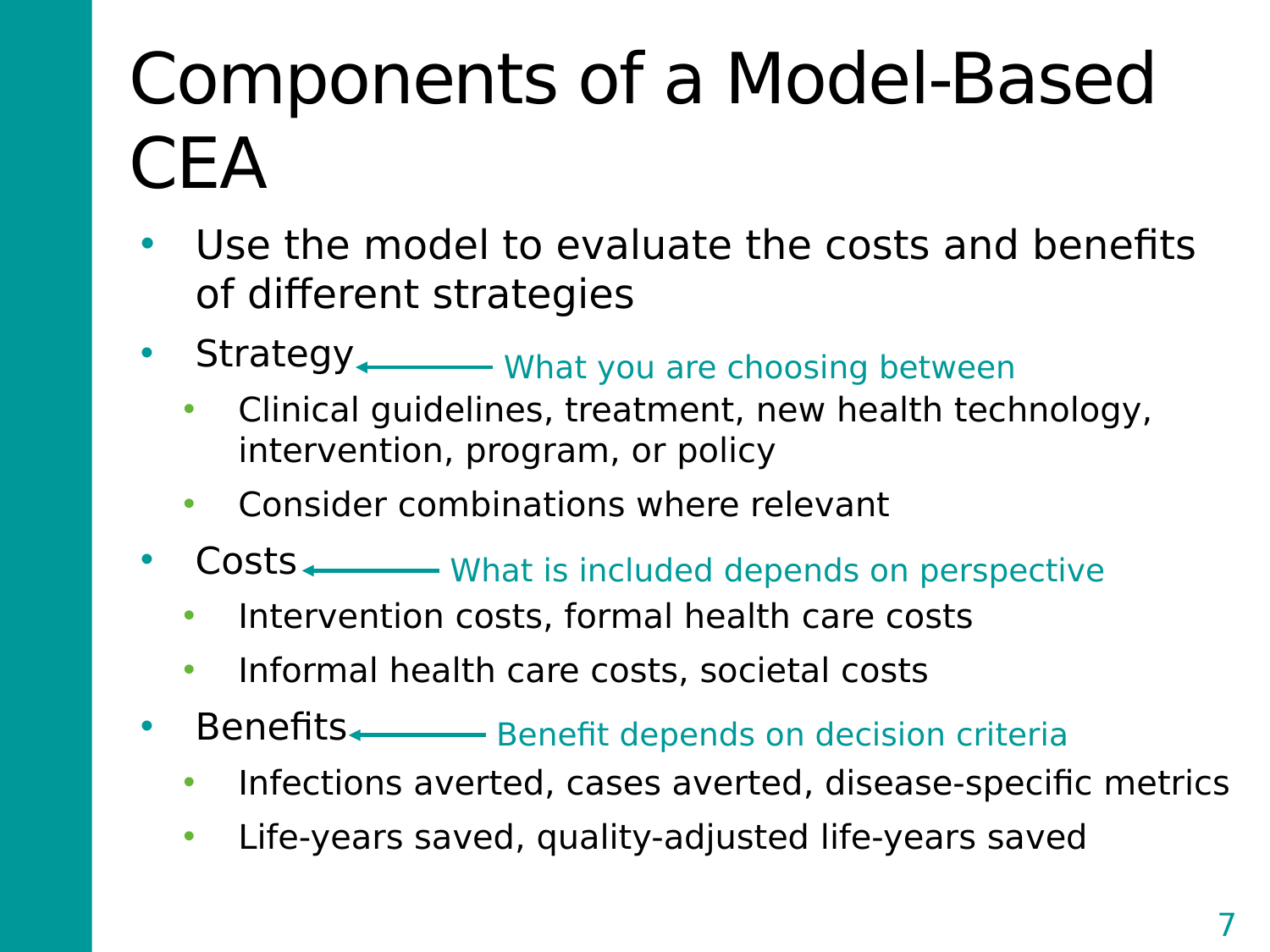

# Components of a Model-Based CEA
Use the model to evaluate the costs and benefits of different strategies
Strategy
Clinical guidelines, treatment, new health technology, intervention, program, or policy
Consider combinations where relevant
Costs
Intervention costs, formal health care costs
Informal health care costs, societal costs
Benefits
Infections averted, cases averted, disease-specific metrics
Life-years saved, quality-adjusted life-years saved

What you are choosing between
What is included depends on perspective
Benefit depends on decision criteria
7